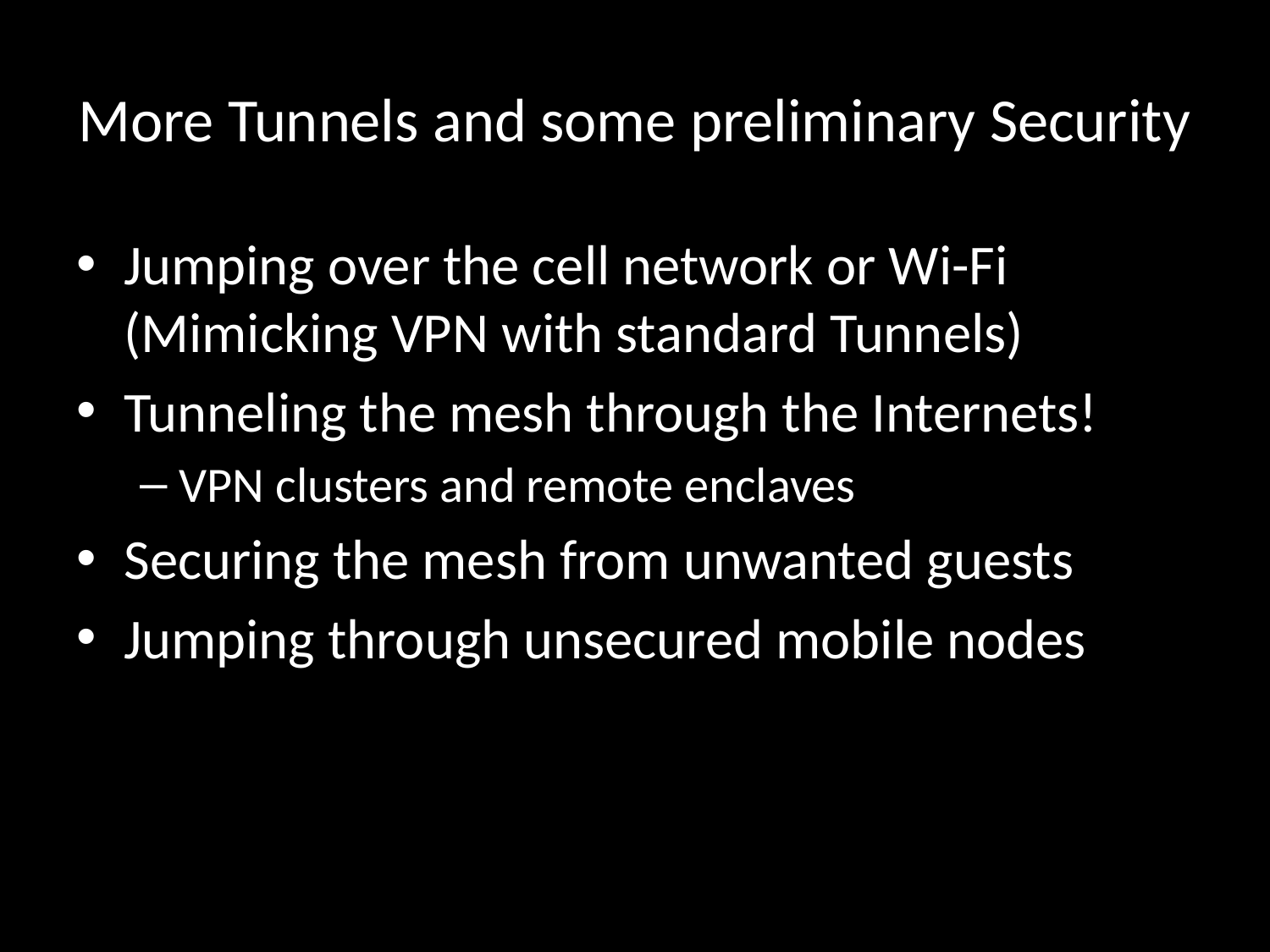

# More Tunnels and some preliminary Security
Jumping over the cell network or Wi-Fi (Mimicking VPN with standard Tunnels)
Tunneling the mesh through the Internets!
VPN clusters and remote enclaves
Securing the mesh from unwanted guests
Jumping through unsecured mobile nodes